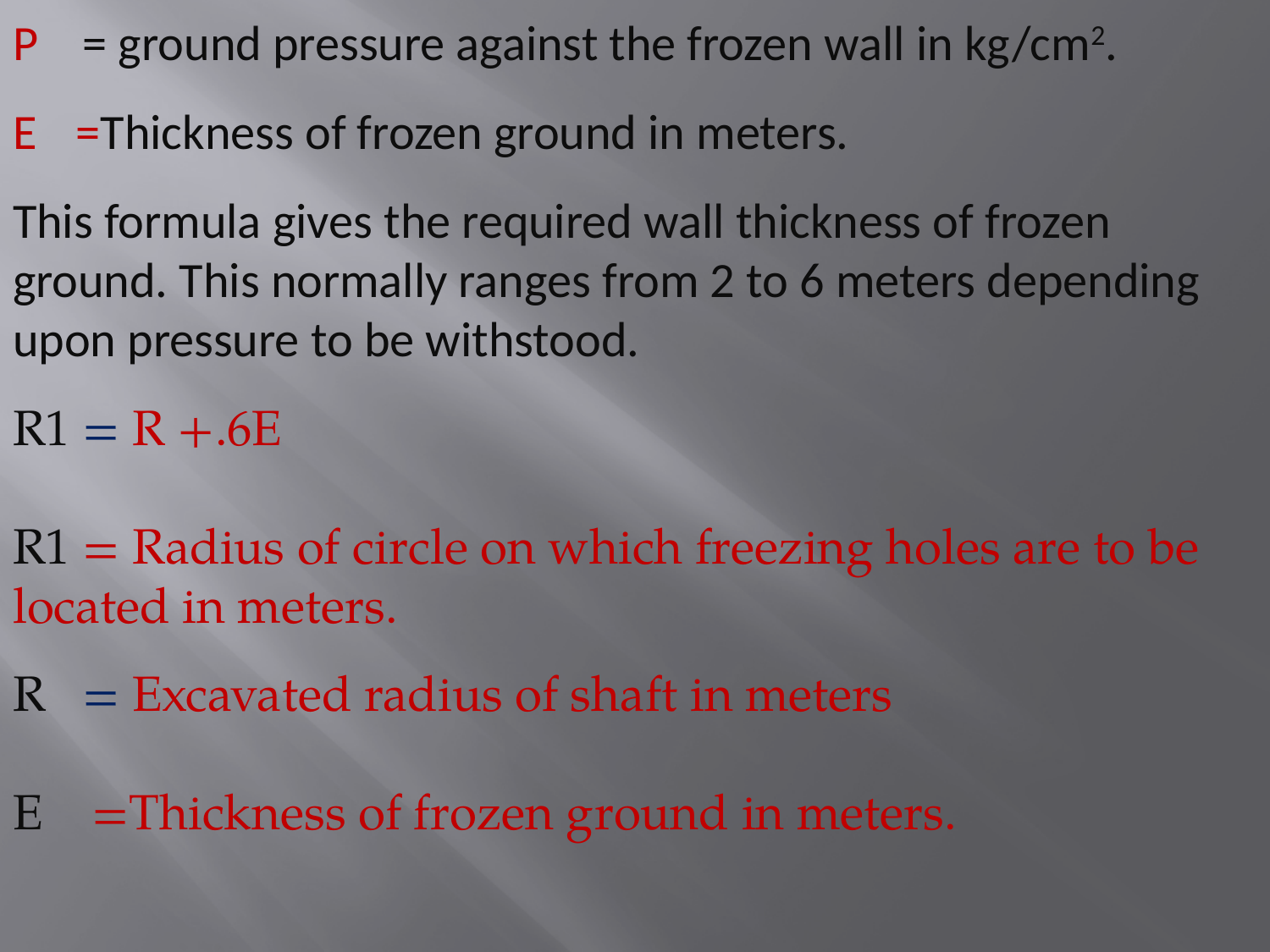

P    = ground pressure against the frozen wall in kg/cm2.

E    =Thickness of frozen ground in meters.

This formula gives the required wall thickness of frozen ground. This normally ranges from 2 to 6 meters depending upon pressure to be withstood.

R1 = R +.6E

R1 = Radius of circle on which freezing holes are to be located in meters.

R   = Excavated radius of shaft in meters

E    =Thickness of frozen ground in meters.